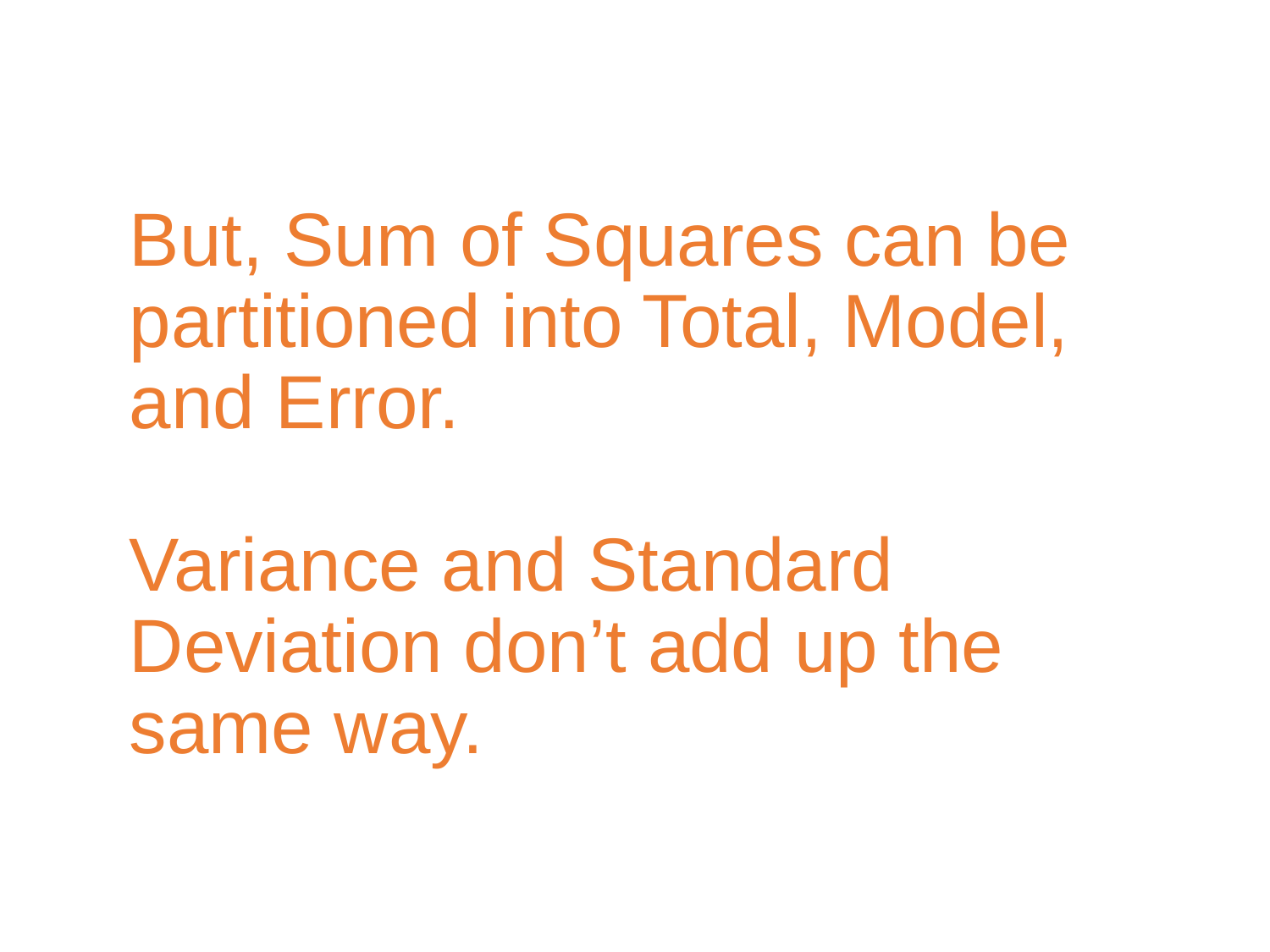

# But, Sum of Squares can be partitioned into Total, Model, and Error. Variance and Standard Deviation don’t add up the same way.